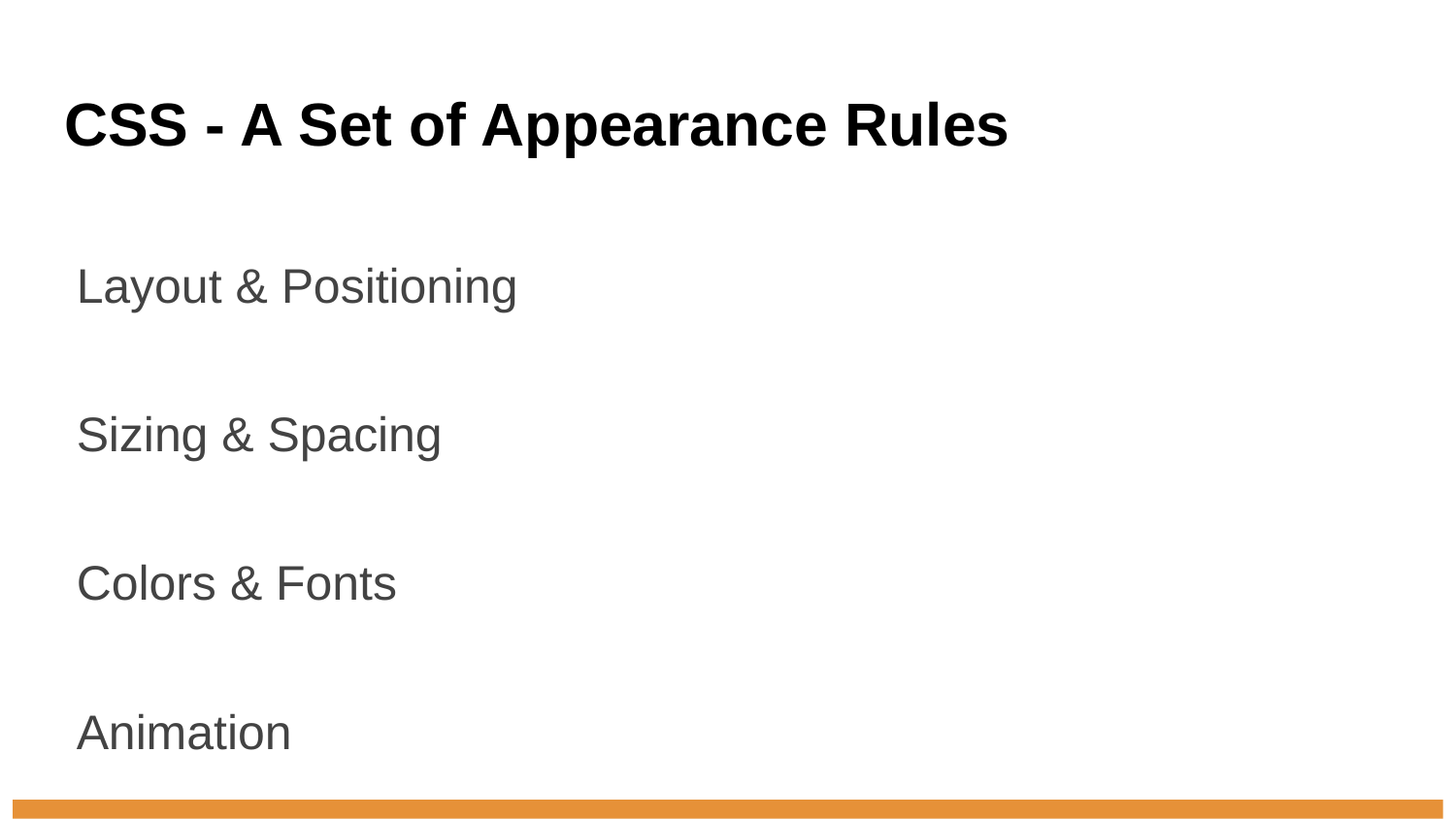

# CSS - A Set of Appearance Rules
Layout & Positioning
Sizing & Spacing
Colors & Fonts
Animation